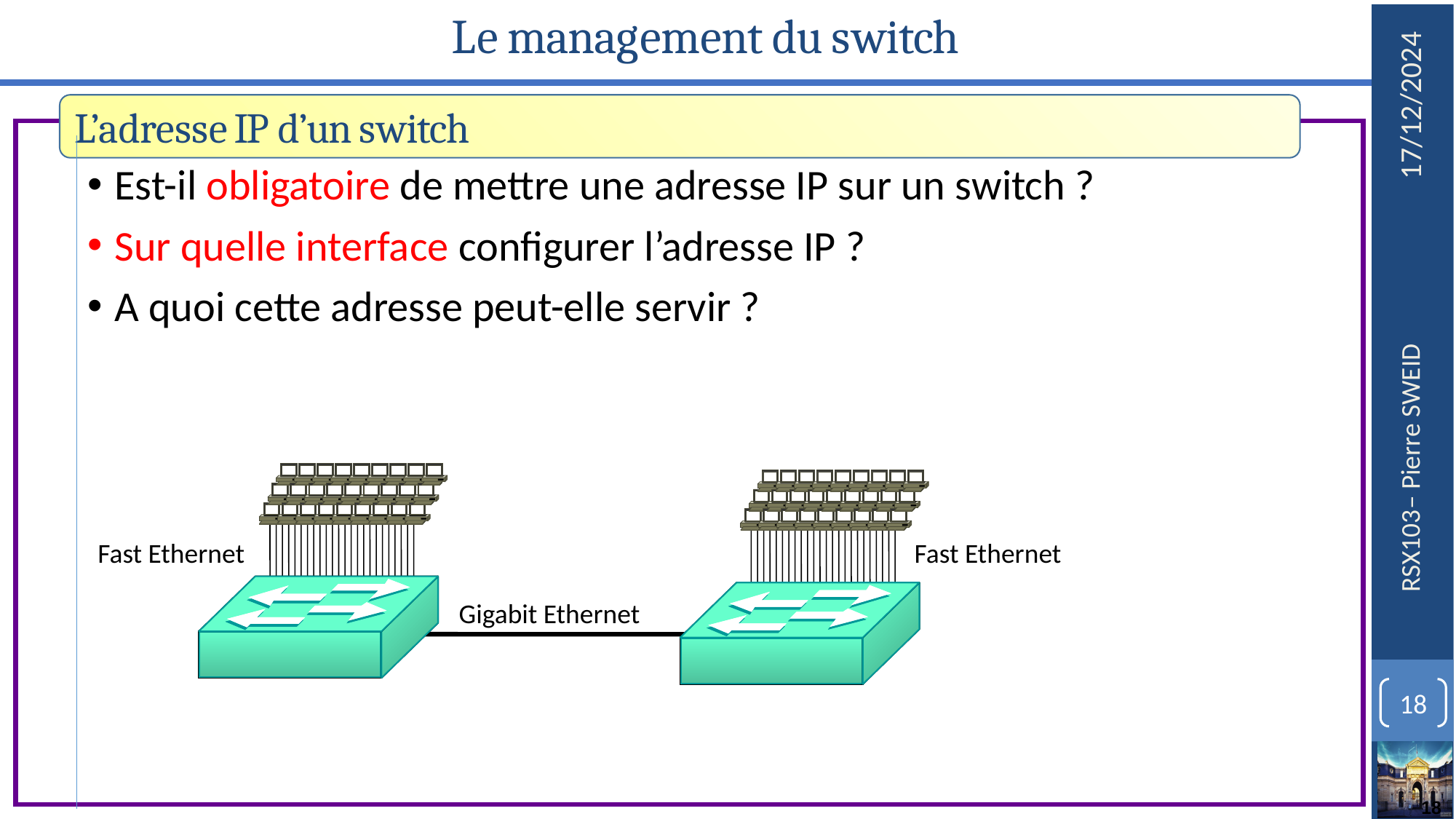

# Le management du switch
L’adresse IP d’un switch

Est-il obligatoire de mettre une adresse IP sur un switch ?
Sur quelle interface configurer l’adresse IP ?
A quoi cette adresse peut-elle servir ?

Fast Ethernet
Fast Ethernet

Gigabit Ethernet

18